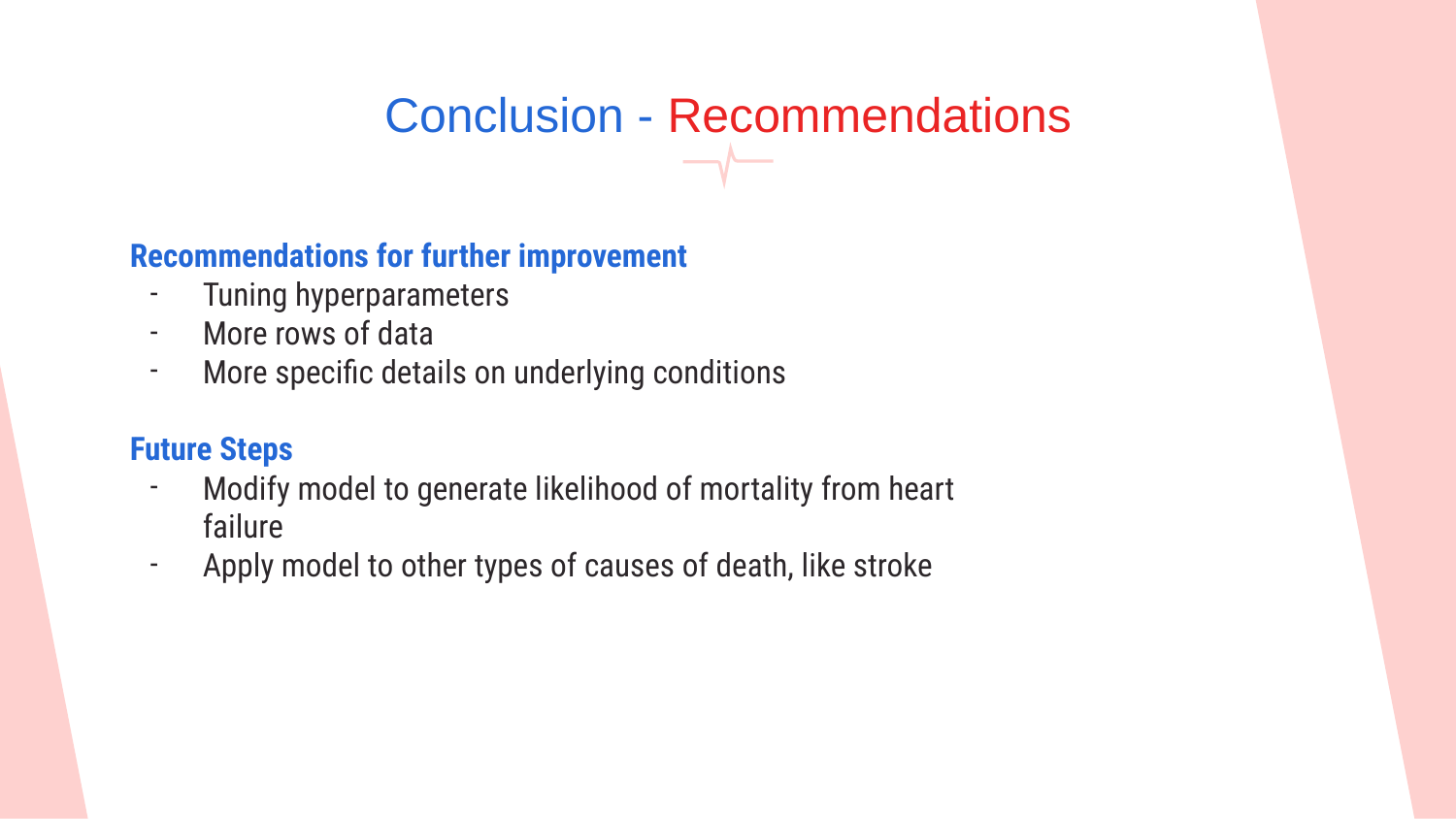

# Conclusion - Recommendations
Recommendations for further improvement
Tuning hyperparameters
More rows of data
More specific details on underlying conditions

Future Steps
Modify model to generate likelihood of mortality from heart failure
Apply model to other types of causes of death, like stroke